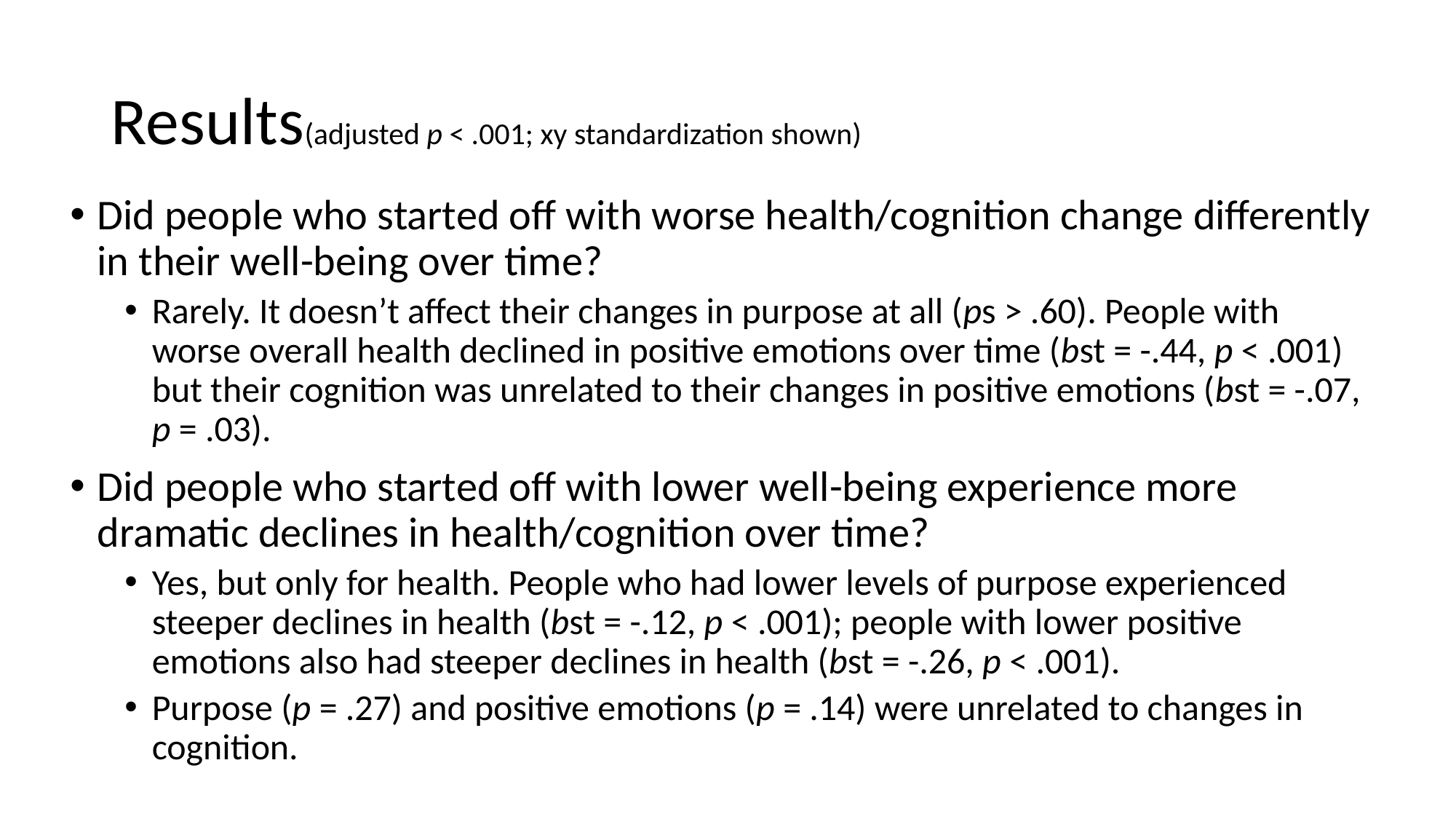

# Results(adjusted p < .001; xy standardization shown)
Did people who started off with worse health/cognition change differently in their well-being over time?
Rarely. It doesn’t affect their changes in purpose at all (ps > .60). People with worse overall health declined in positive emotions over time (bst = -.44, p < .001) but their cognition was unrelated to their changes in positive emotions (bst = -.07, p = .03).
Did people who started off with lower well-being experience more dramatic declines in health/cognition over time?
Yes, but only for health. People who had lower levels of purpose experienced steeper declines in health (bst = -.12, p < .001); people with lower positive emotions also had steeper declines in health (bst = -.26, p < .001).
Purpose (p = .27) and positive emotions (p = .14) were unrelated to changes in cognition.